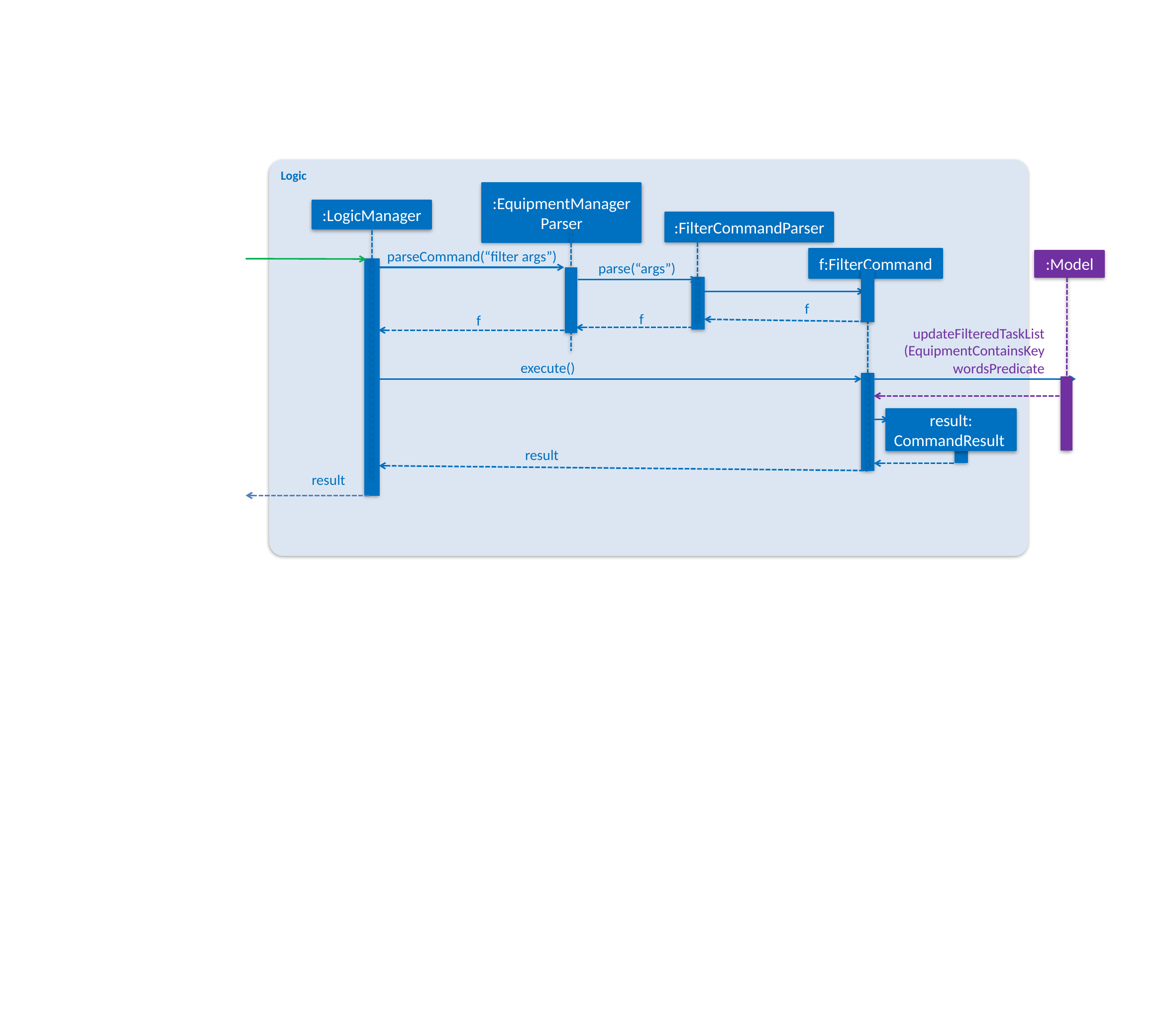

Logic
:EquipmentManager
Parser
:LogicManager
:FilterCommandParser
parseCommand(“filter args”)
:Model

f
updateFilteredTaskList
(EquipmentContainsKeywordsPredicate
execute()

result: CommandResult
result

result
f:FilterCommand
parse(“args”)

f
f